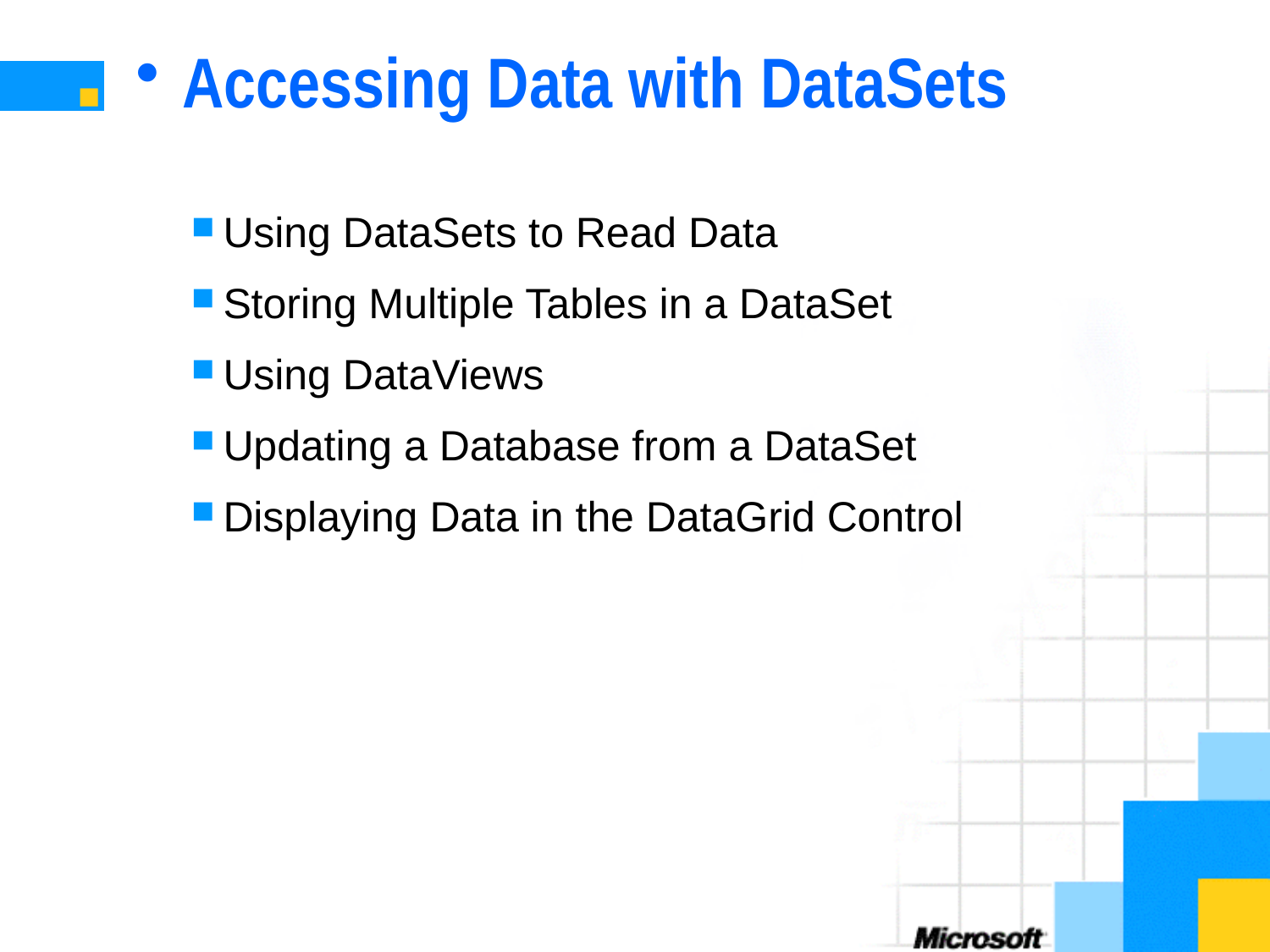

# Accessing Data with DataSets
Using DataSets to Read Data
Storing Multiple Tables in a DataSet
Using DataViews
Updating a Database from a DataSet
Displaying Data in the DataGrid Control